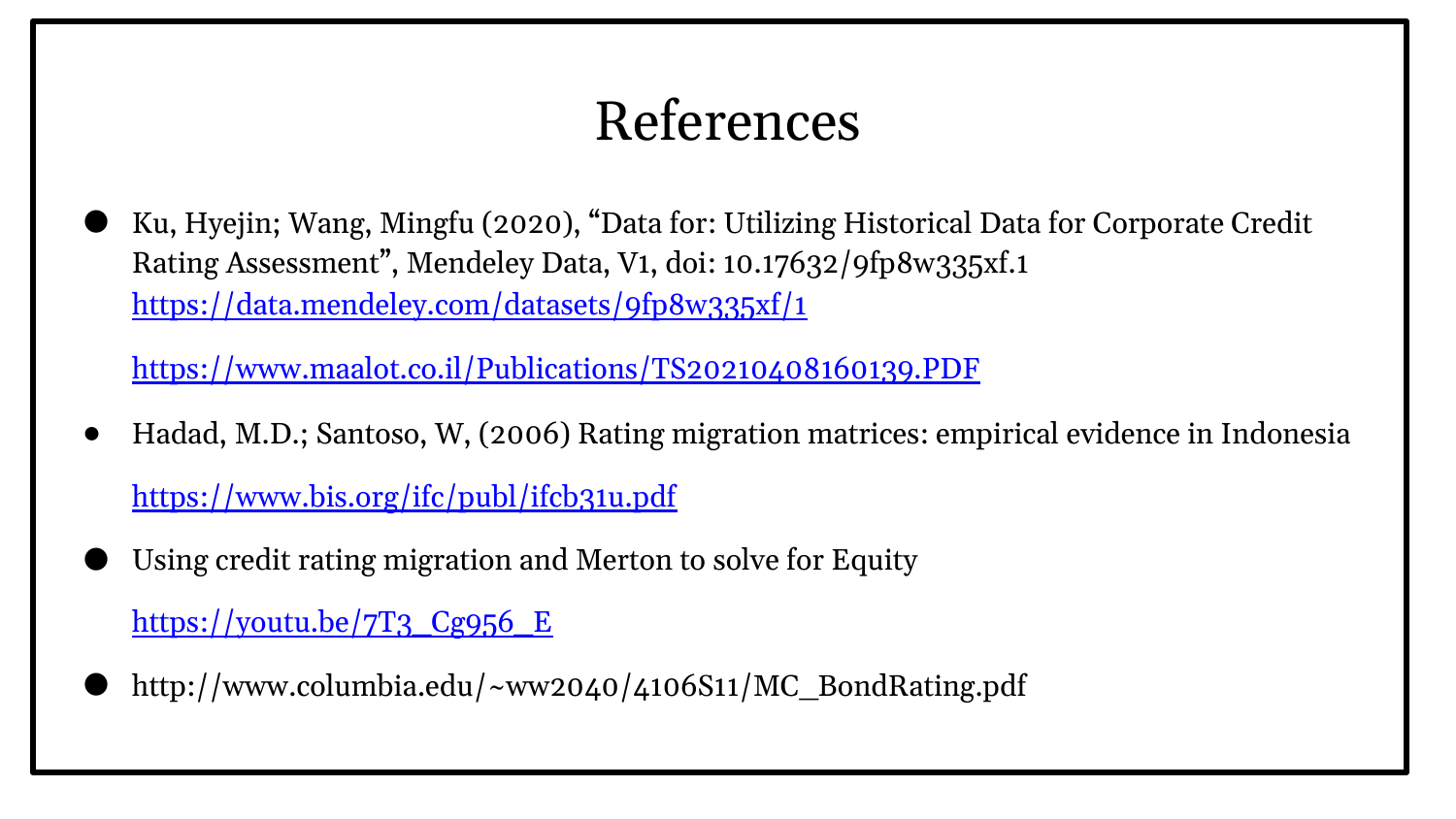

# References
Ku, Hyejin; Wang, Mingfu (2020), “Data for: Utilizing Historical Data for Corporate Credit Rating Assessment”, Mendeley Data, V1, doi: 10.17632/9fp8w335xf.1 https://data.mendeley.com/datasets/9fp8w335xf/1
https://www.maalot.co.il/Publications/TS20210408160139.PDF
Hadad, M.D.; Santoso, W, (2006) Rating migration matrices: empirical evidence in Indonesia
https://www.bis.org/ifc/publ/ifcb31u.pdf
Using credit rating migration and Merton to solve for Equity
https://youtu.be/7T3_Cg956_E
http://www.columbia.edu/~ww2040/4106S11/MC_BondRating.pdf